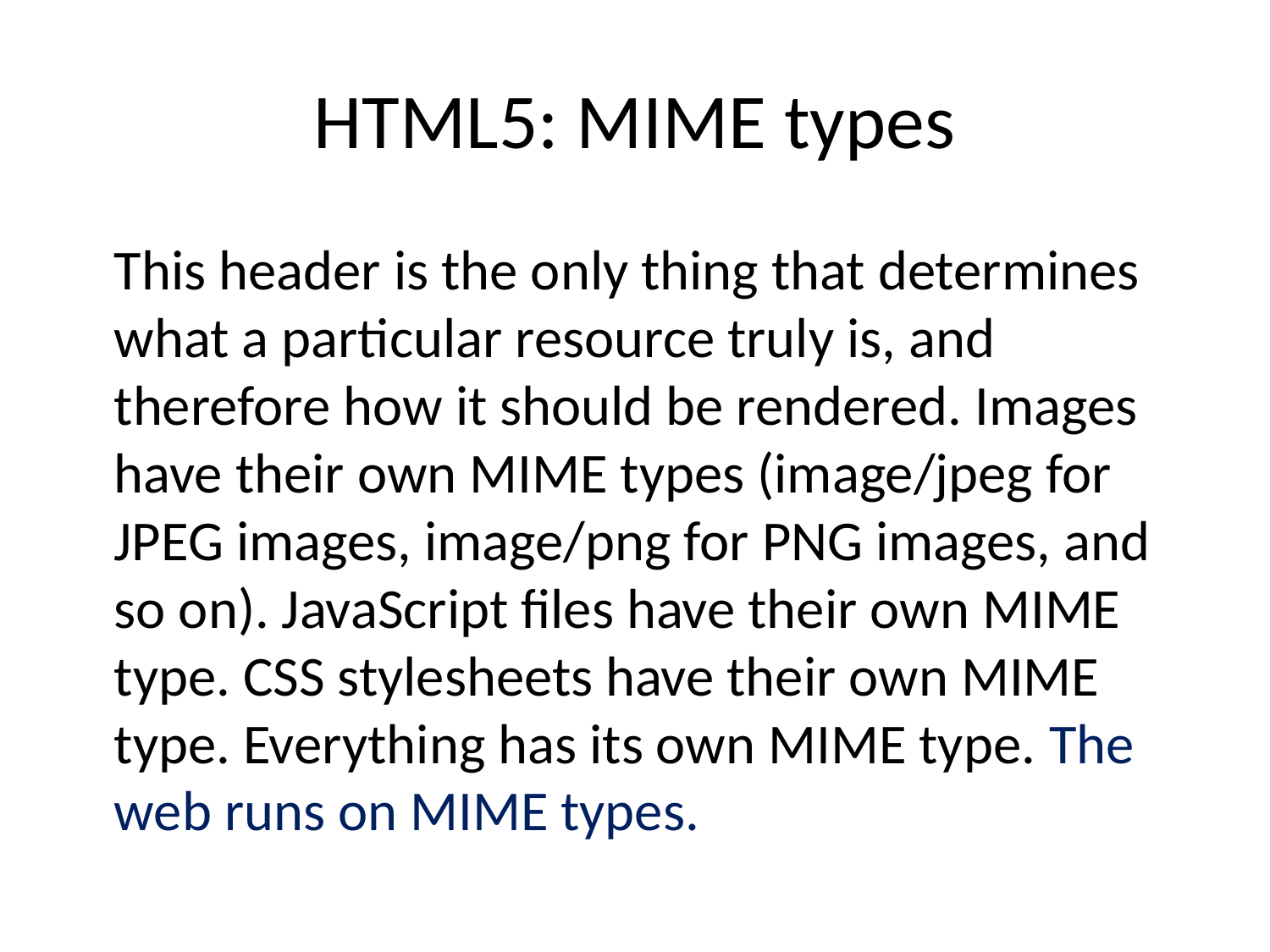

# HTML5: MIME types
This header is the only thing that determines what a particular resource truly is, and therefore how it should be rendered. Images have their own MIME types (image/jpeg for JPEG images, image/png for PNG images, and so on). JavaScript files have their own MIME type. CSS stylesheets have their own MIME type. Everything has its own MIME type. The web runs on MIME types.